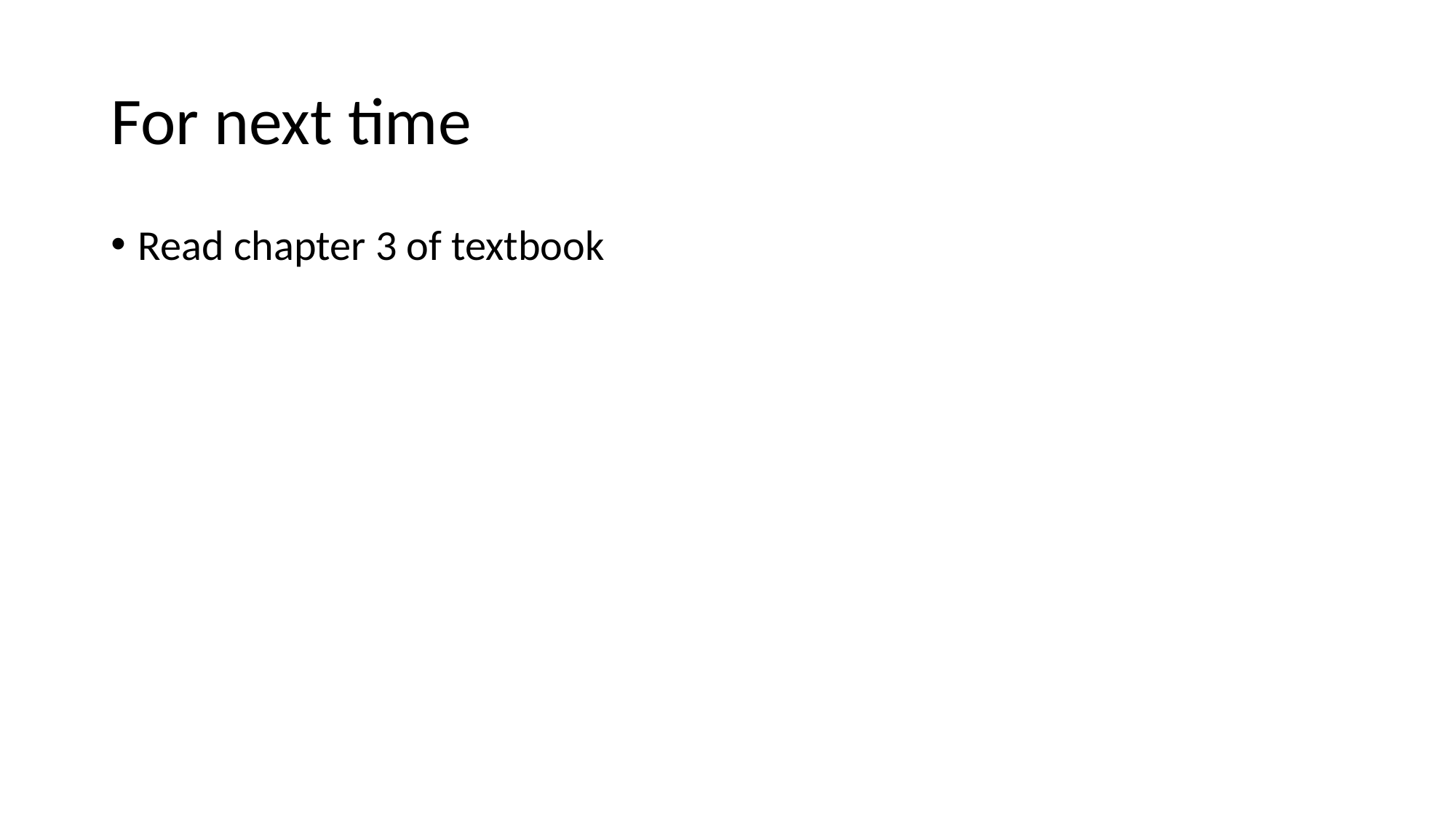

# For next time
Read chapter 3 of textbook